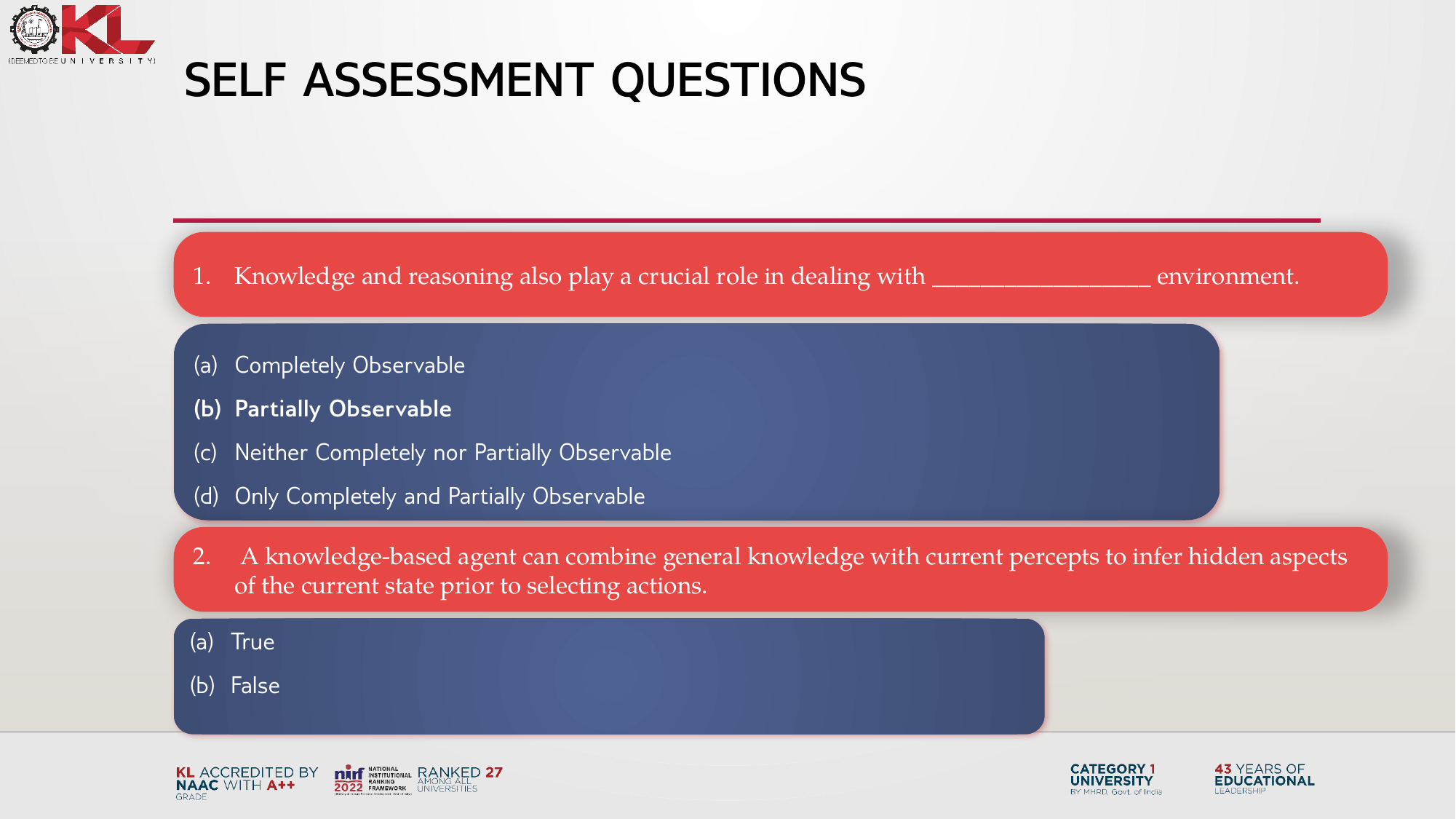

SELF ASSESSMENT QUESTIONS
Knowledge and reasoning also play a crucial role in dealing with __________________ environment.
Completely Observable
Partially Observable
Neither Completely nor Partially Observable
Only Completely and Partially Observable
 A knowledge-based agent can combine general knowledge with current percepts to infer hidden aspects of the current state prior to selecting actions.
True
False